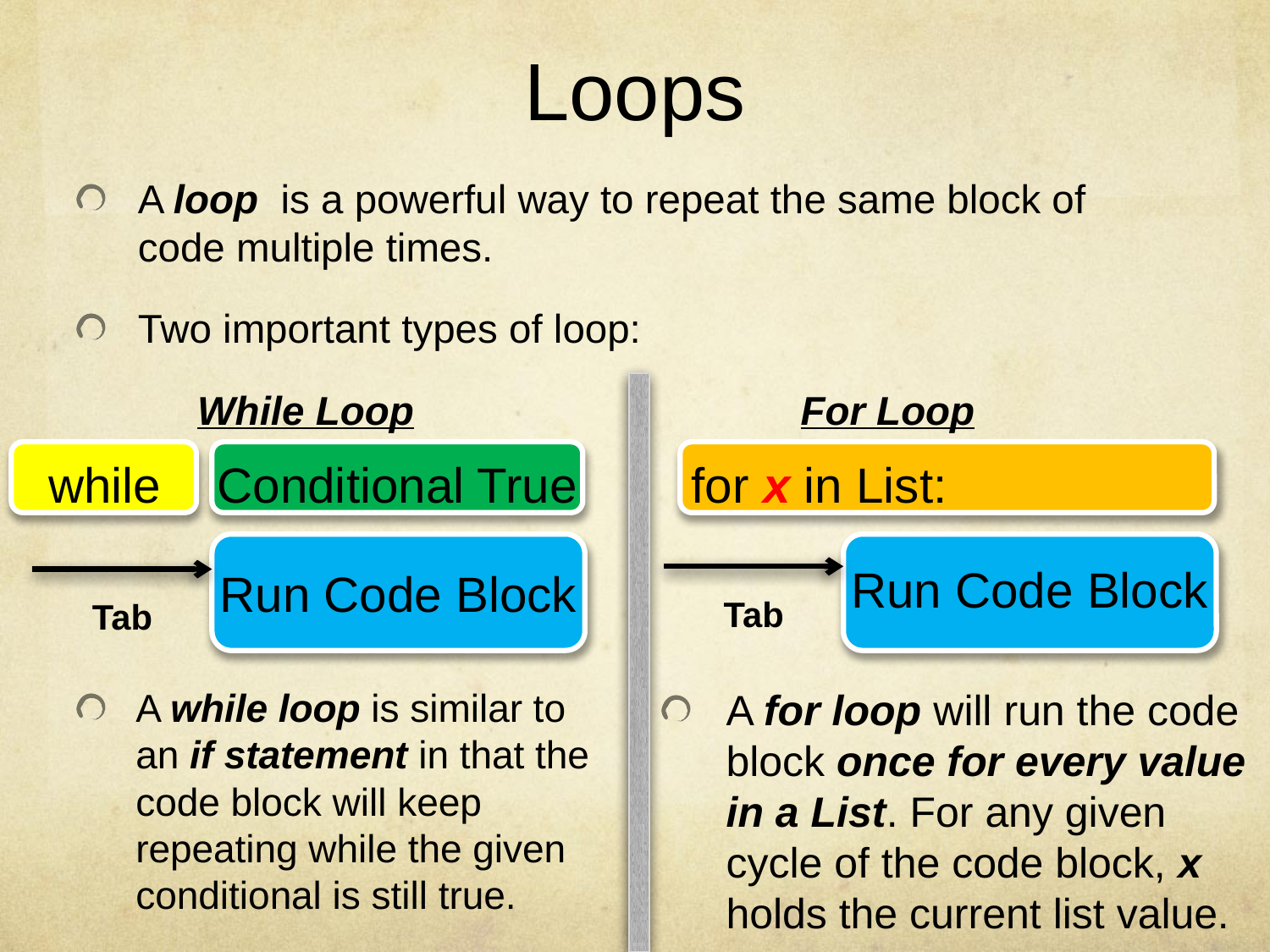

# Loops
A loop  is a powerful way to repeat the same block of code multiple times.
Two important types of loop:
	While Loop				For Loop

while
Conditional True
for x in List:

Run Code Block
Run Code Block
Tab
Tab
A for loop will run the code block once for every value in a List. For any given cycle of the code block, x holds the current list value.

A while loop is similar to an if statement in that the code block will keep repeating while the given conditional is still true.